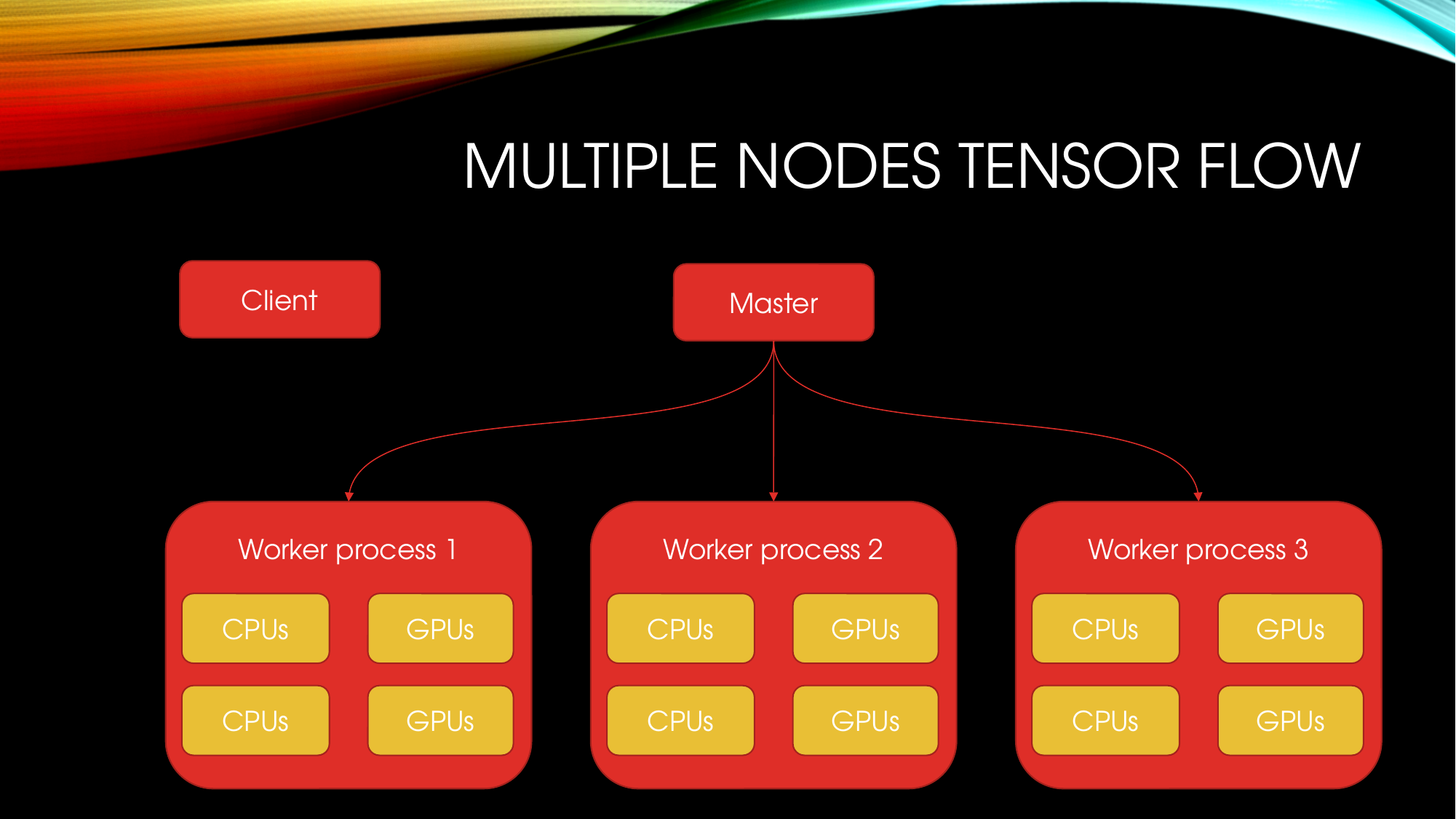

# Multiple nodes tensor flow
Client
Master

Worker process 1
Worker process 2
Worker process 3
GPUs
GPUs
GPUs
CPUs
CPUs
CPUs
GPUs
GPUs
GPUs
CPUs
CPUs
CPUs